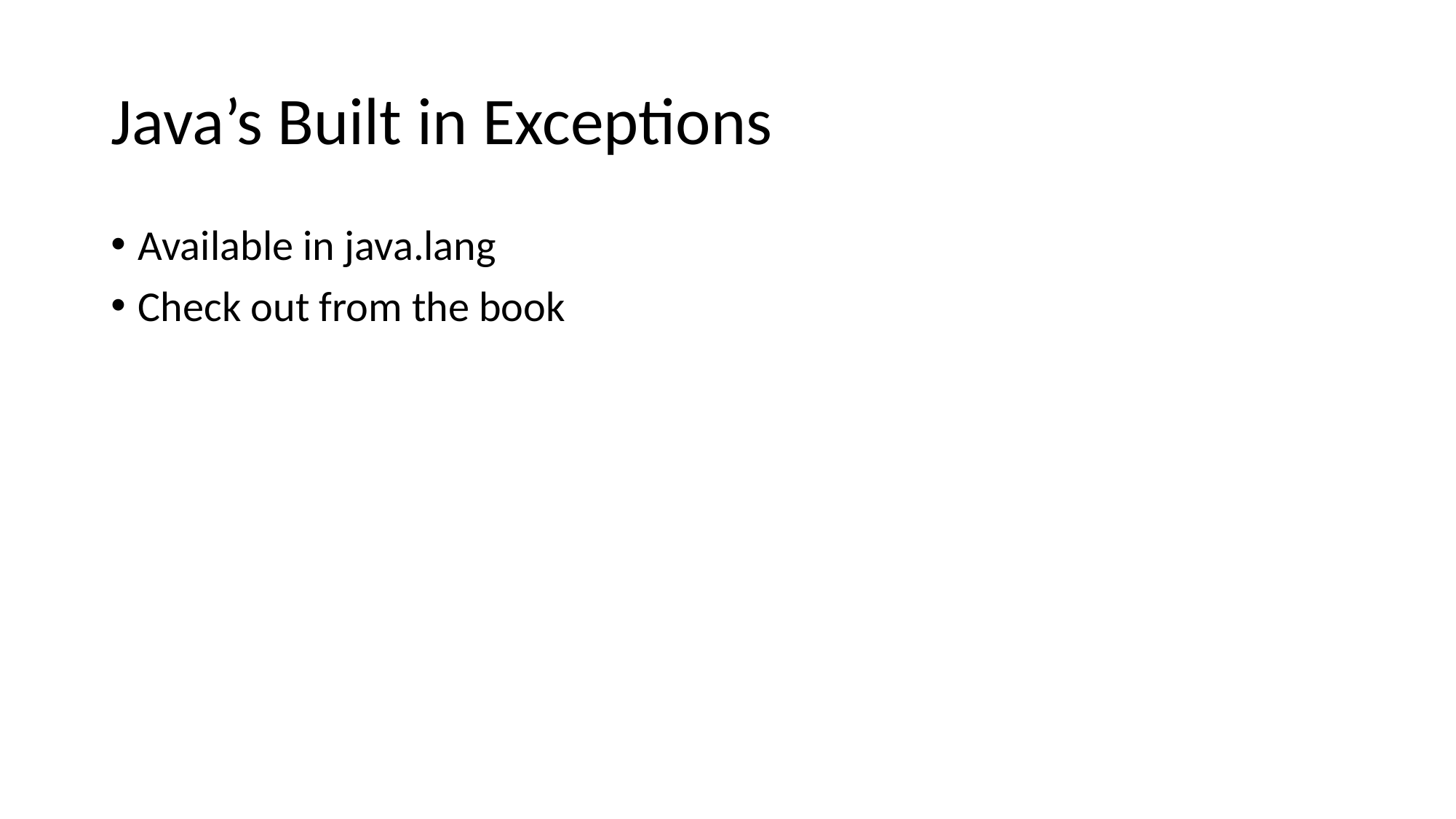

# Java’s Built in Exceptions
Available in java.lang
Check out from the book